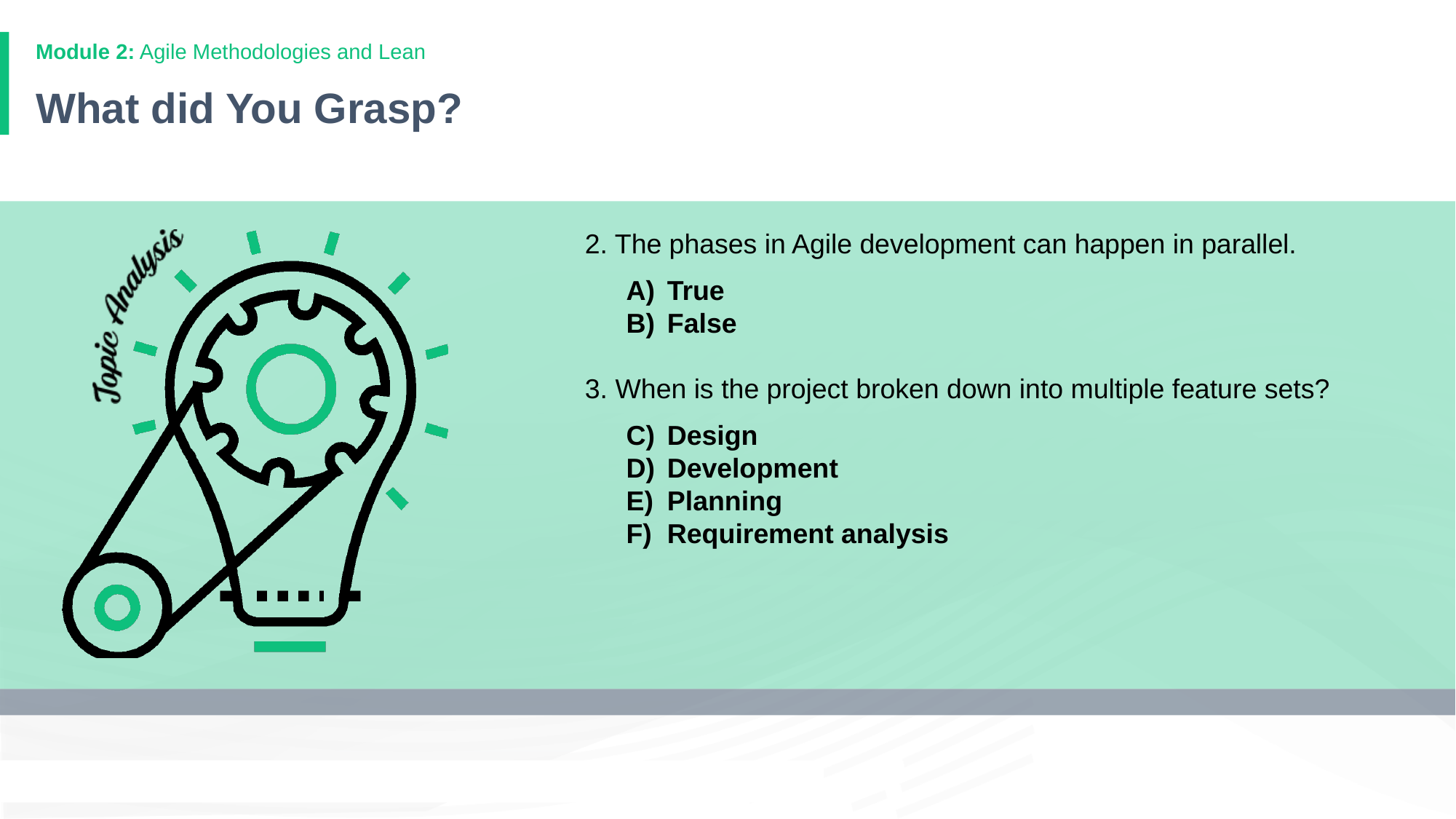

# What did You Grasp?
2. The phases in Agile development can happen in parallel.
True
False

3. When is the project broken down into multiple feature sets?
Design
Development
Planning
Requirement analysis